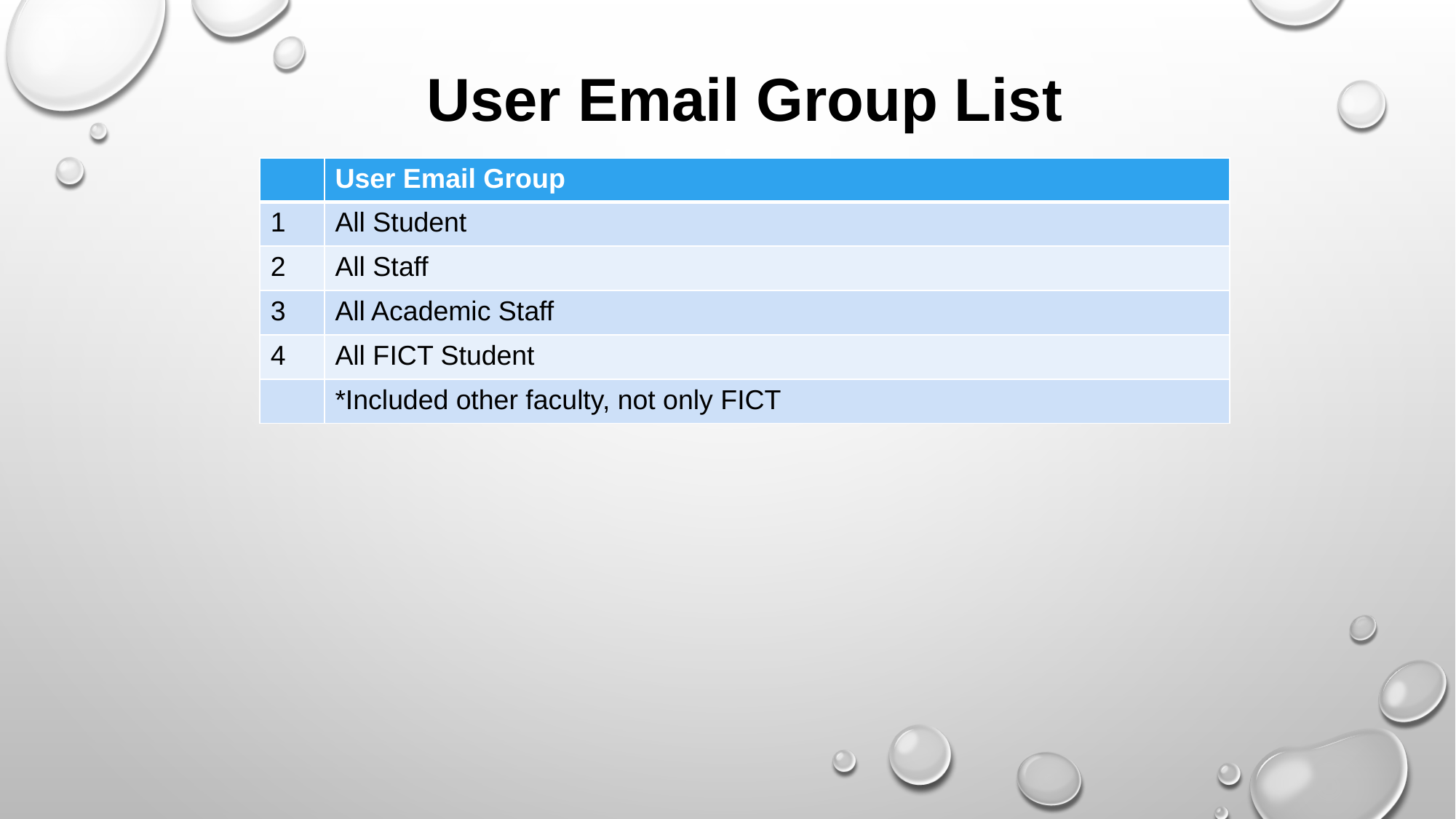

User Email Group List
|  | User Email Group |
| --- | --- |
| 1 | All Student |
| 2 | All Staff |
| 3 | All Academic Staff |
| 4 | All FICT Student |
|  | \*Included other faculty, not only FICT |